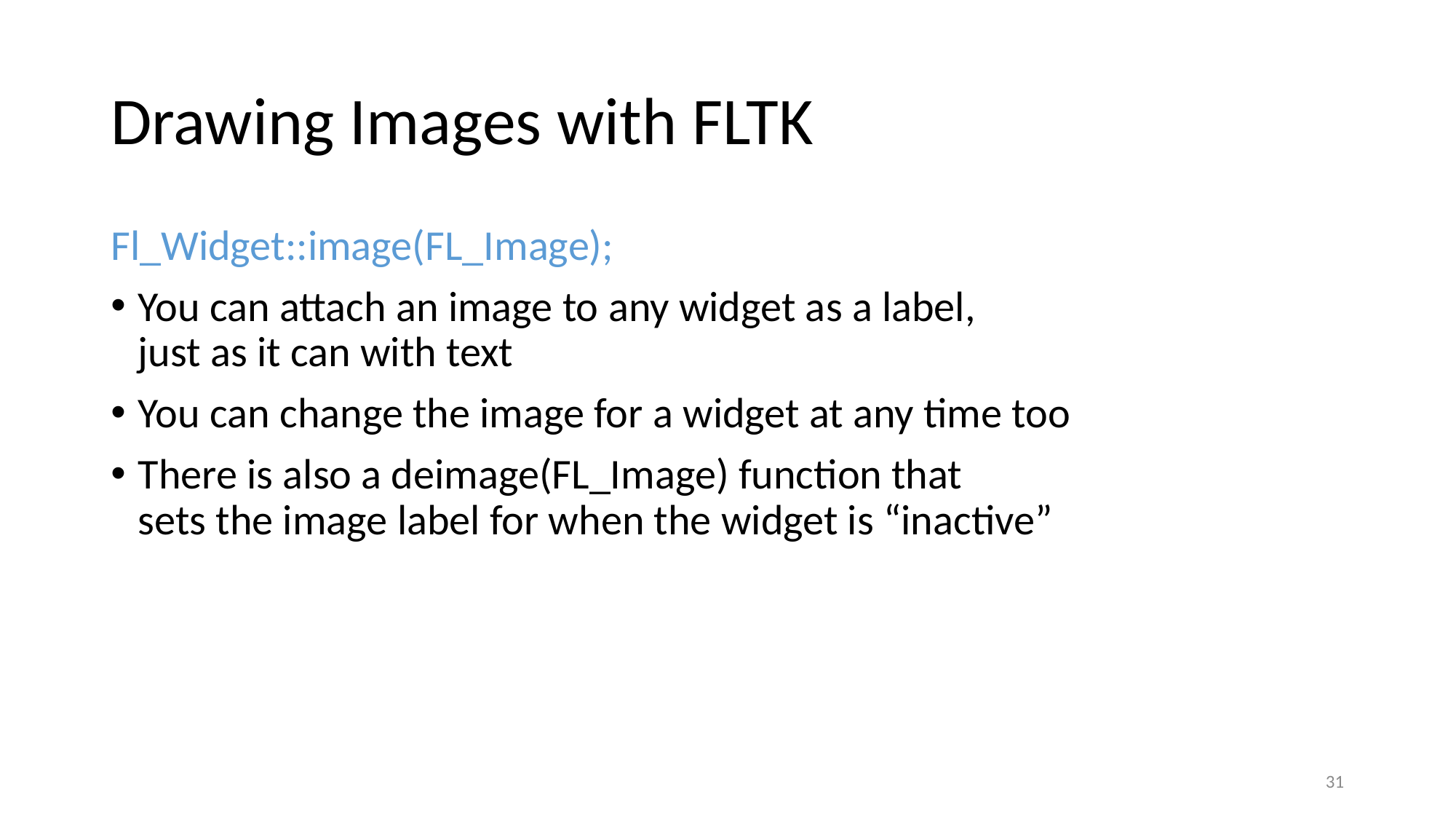

# Drawing Images with FLTK
Fl_Widget::image(FL_Image);
You can attach an image to any widget as a label,
just as it can with text
You can change the image for a widget at any time too
There is also a deimage(FL_Image) function that
sets the image label for when the widget is “inactive”

31